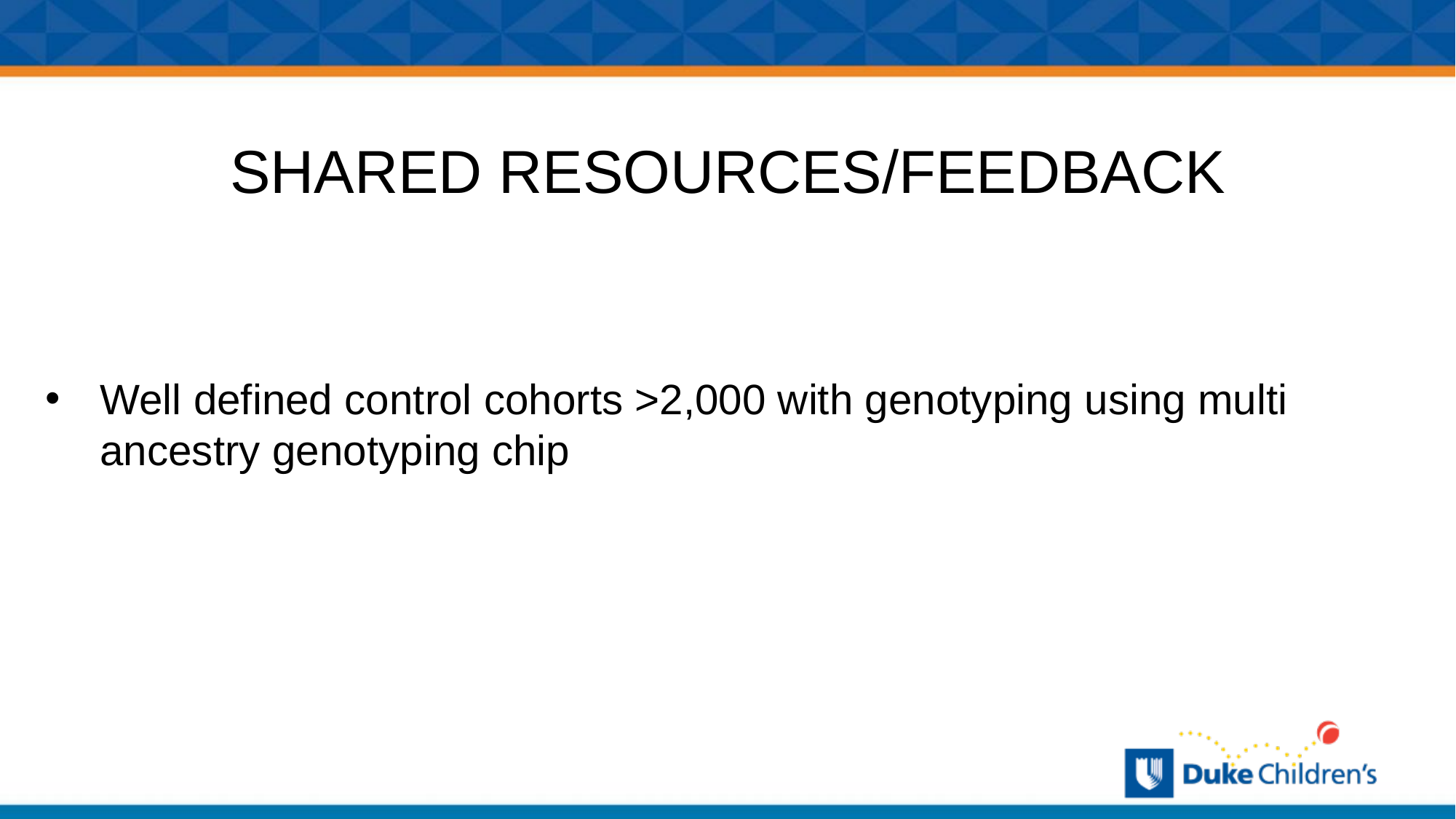

# SHARED RESOURCES/FEEDBACK
Well defined control cohorts >2,000 with genotyping using multi ancestry genotyping chip